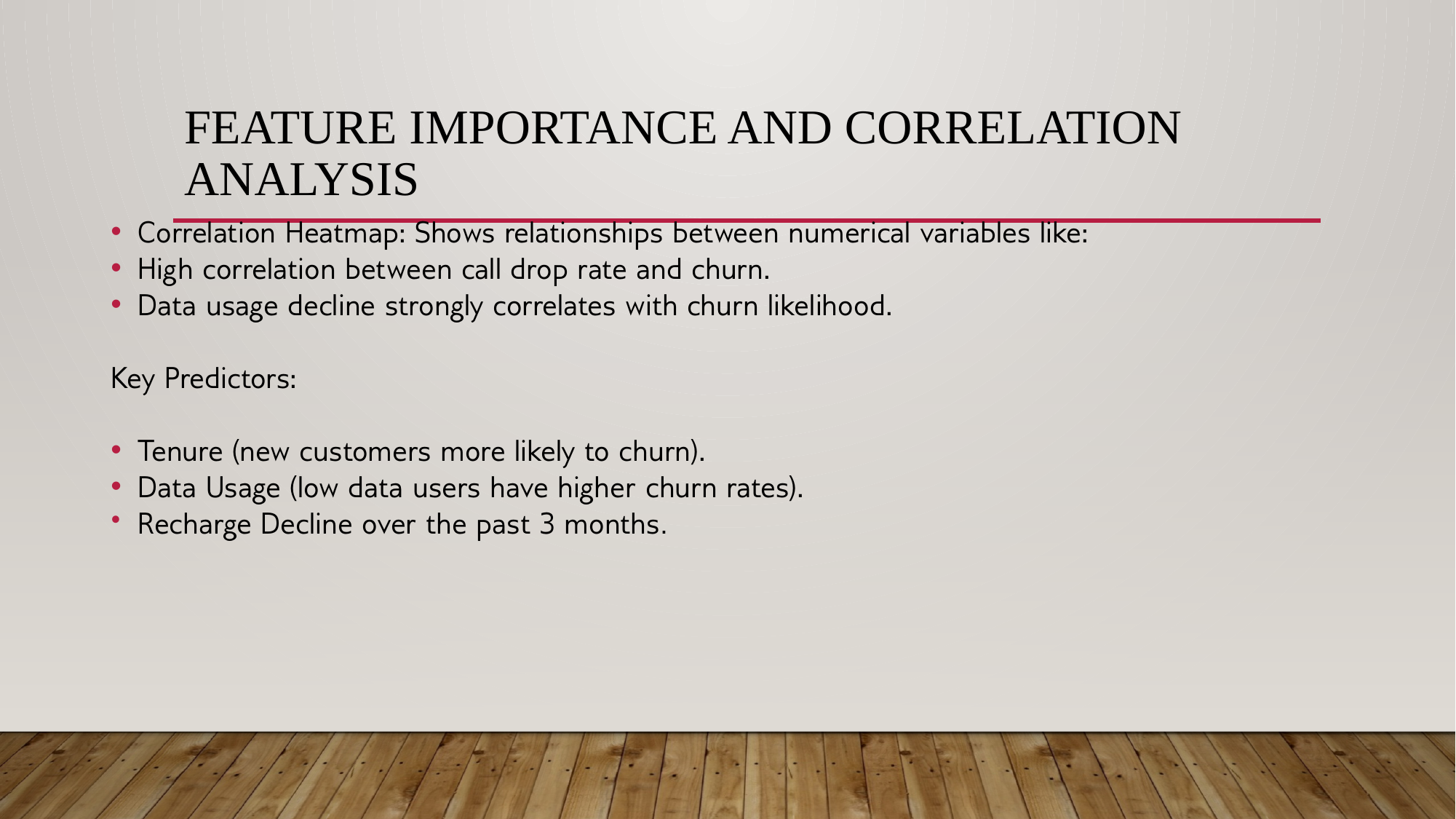

# Feature Importance and Correlation Analysis
Correlation Heatmap: Shows relationships between numerical variables like:
High correlation between call drop rate and churn.
Data usage decline strongly correlates with churn likelihood.

Key Predictors:

Tenure (new customers more likely to churn).
Data Usage (low data users have higher churn rates).
Recharge Decline over the past 3 months.